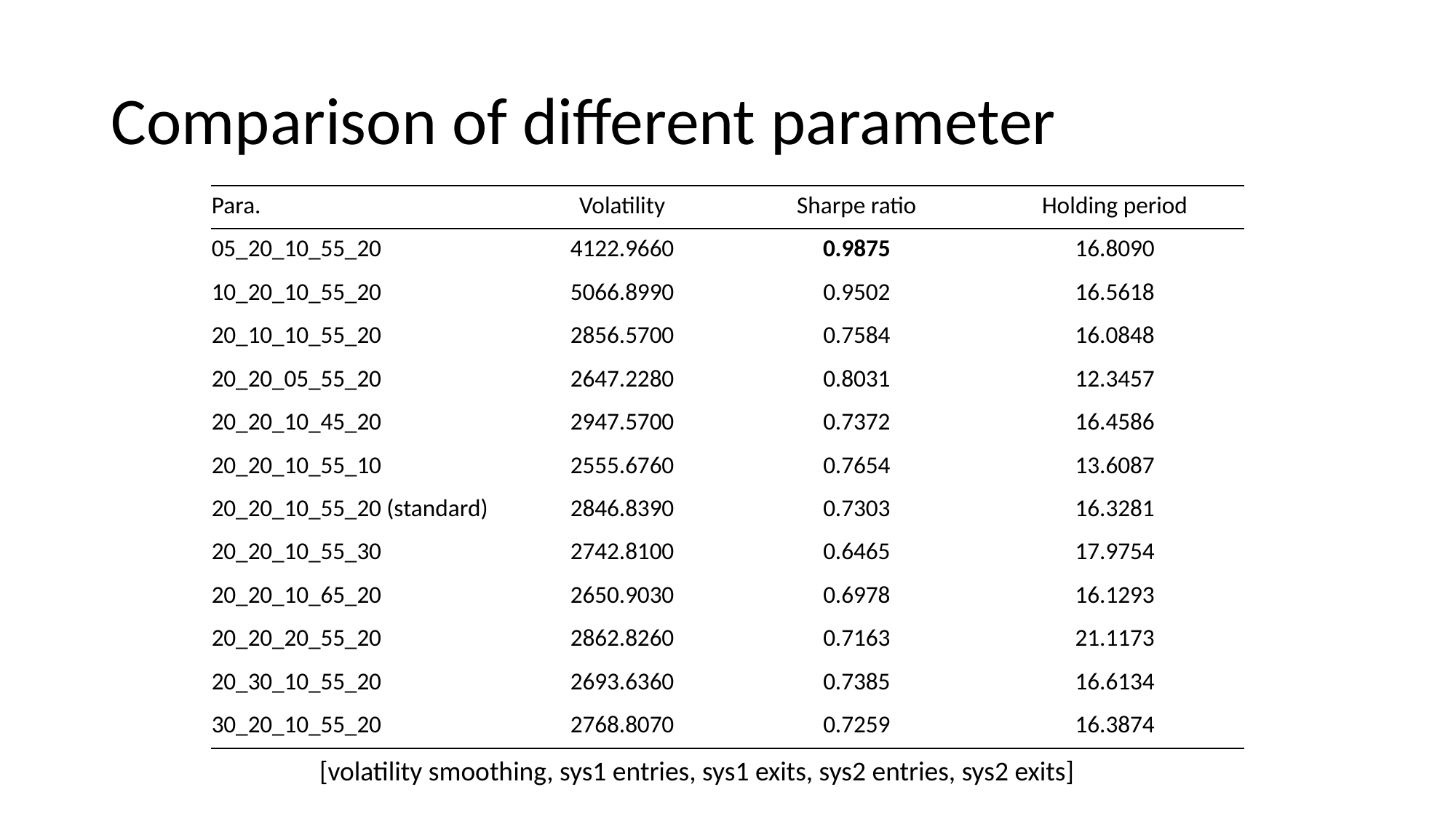

# Comparison of different parameter
| Para. | Volatility | Sharpe ratio | Holding period |
| --- | --- | --- | --- |
| 05\_20\_10\_55\_20 | 4122.9660 | 0.9875 | 16.8090 |
| 10\_20\_10\_55\_20 | 5066.8990 | 0.9502 | 16.5618 |
| 20\_10\_10\_55\_20 | 2856.5700 | 0.7584 | 16.0848 |
| 20\_20\_05\_55\_20 | 2647.2280 | 0.8031 | 12.3457 |
| 20\_20\_10\_45\_20 | 2947.5700 | 0.7372 | 16.4586 |
| 20\_20\_10\_55\_10 | 2555.6760 | 0.7654 | 13.6087 |
| 20\_20\_10\_55\_20 (standard) | 2846.8390 | 0.7303 | 16.3281 |
| 20\_20\_10\_55\_30 | 2742.8100 | 0.6465 | 17.9754 |
| 20\_20\_10\_65\_20 | 2650.9030 | 0.6978 | 16.1293 |
| 20\_20\_20\_55\_20 | 2862.8260 | 0.7163 | 21.1173 |
| 20\_30\_10\_55\_20 | 2693.6360 | 0.7385 | 16.6134 |
| 30\_20\_10\_55\_20 | 2768.8070 | 0.7259 | 16.3874 |
[volatility smoothing, sys1 entries, sys1 exits, sys2 entries, sys2 exits]